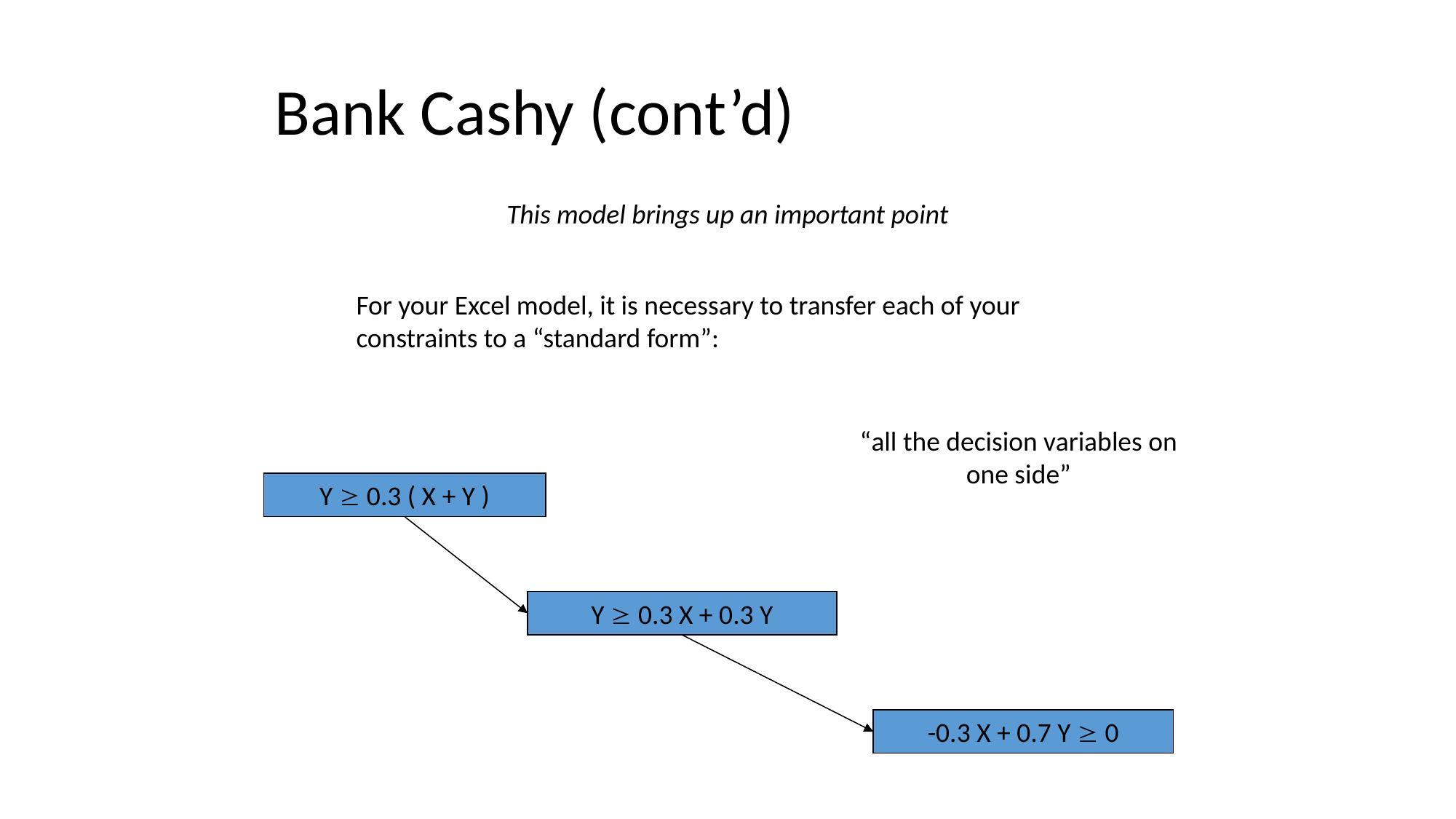

# Bank Cashy (cont’d)
This model brings up an important point
For your Excel model, it is necessary to transfer each of your constraints to a “standard form”:
“all the decision variables on one side”
Y ≥ 0.3 ( X + Y )
Y ≥ 0.3 X + 0.3 Y
-0.3 X + 0.7 Y ≥ 0